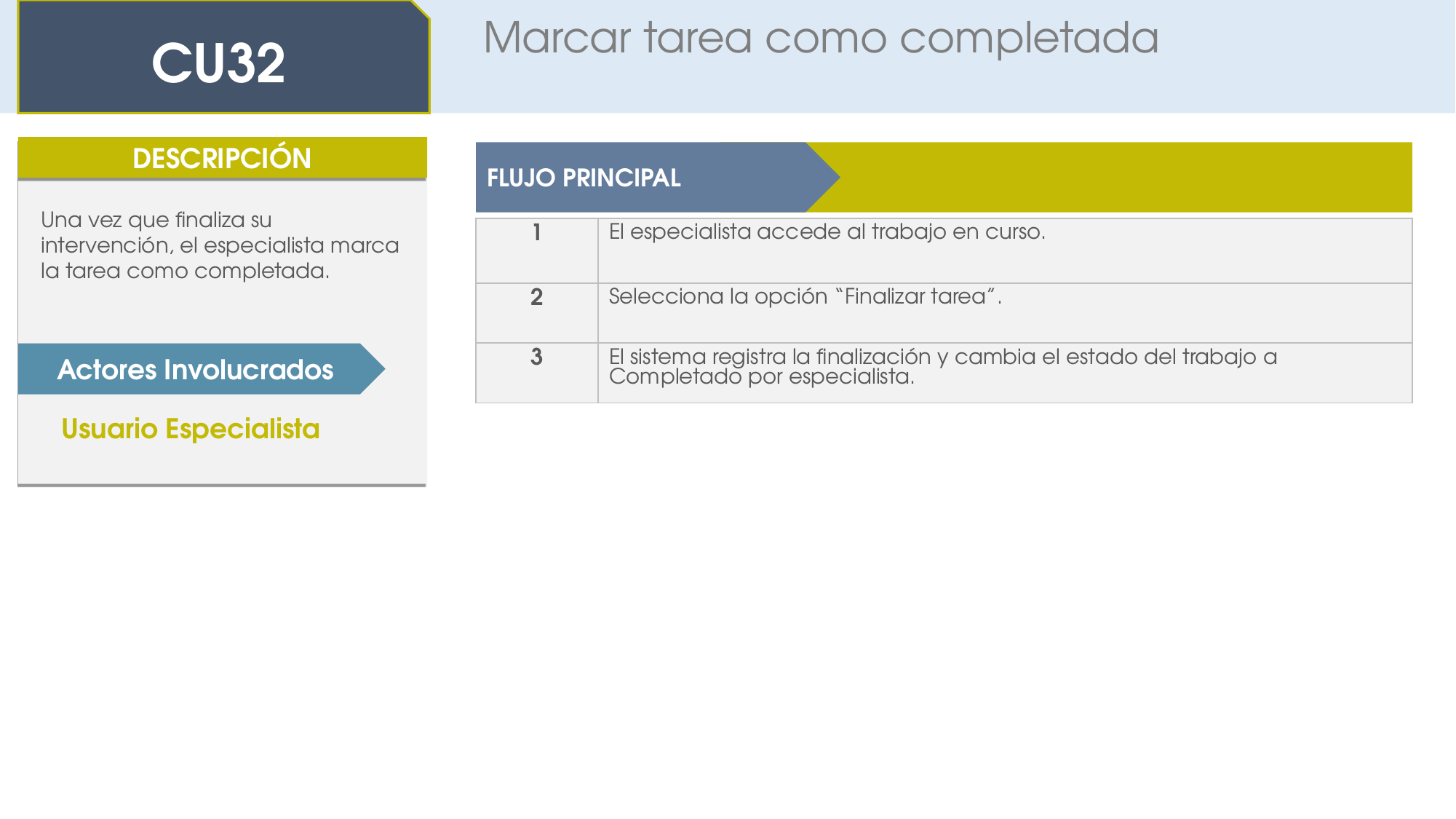

CU32
Marcar tarea como completada
DESCRIPCIÓN

FLUJO PRINCIPAL

Una vez que finaliza su intervención, el especialista marca la tarea como completada.
| 1 | El especialista accede al trabajo en curso. |
| --- | --- |
| 2 | Selecciona la opción “Finalizar tarea”. |
| 3 | El sistema registra la finalización y cambia el estado del trabajo a Completado por especialista. |
Actores Involucrados
Usuario Especialista